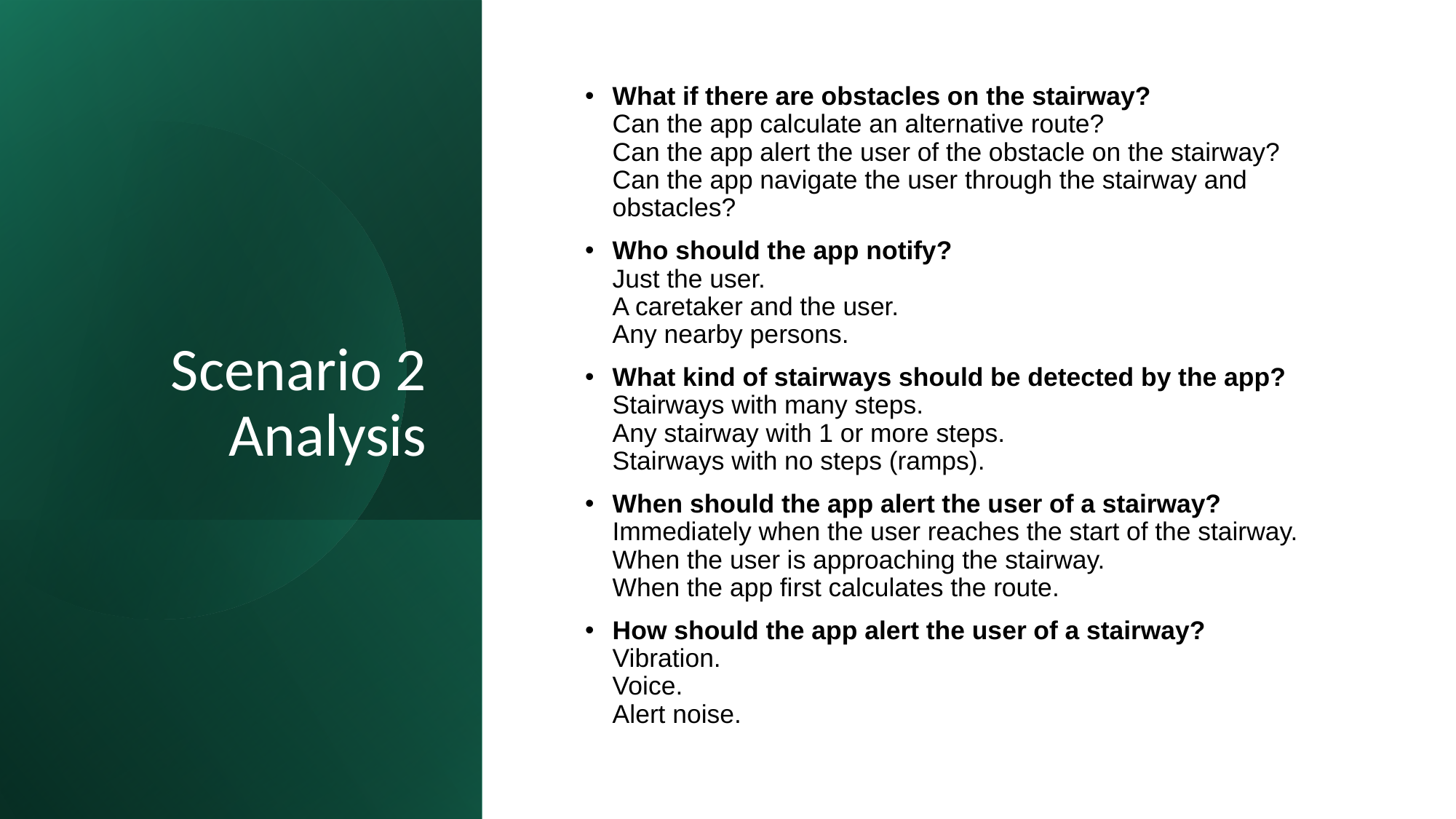

# Scenario 2 Analysis
What if there are obstacles on the stairway?
Can the app calculate an alternative route?
Can the app alert the user of the obstacle on the stairway?
Can the app navigate the user through the stairway and obstacles?
Who should the app notify?
Just the user.
A caretaker and the user.
Any nearby persons.
What kind of stairways should be detected by the app?
Stairways with many steps.
Any stairway with 1 or more steps.
Stairways with no steps (ramps).
When should the app alert the user of a stairway?
Immediately when the user reaches the start of the stairway.
When the user is approaching the stairway.
When the app first calculates the route.
How should the app alert the user of a stairway?
Vibration.
Voice.
Alert noise.